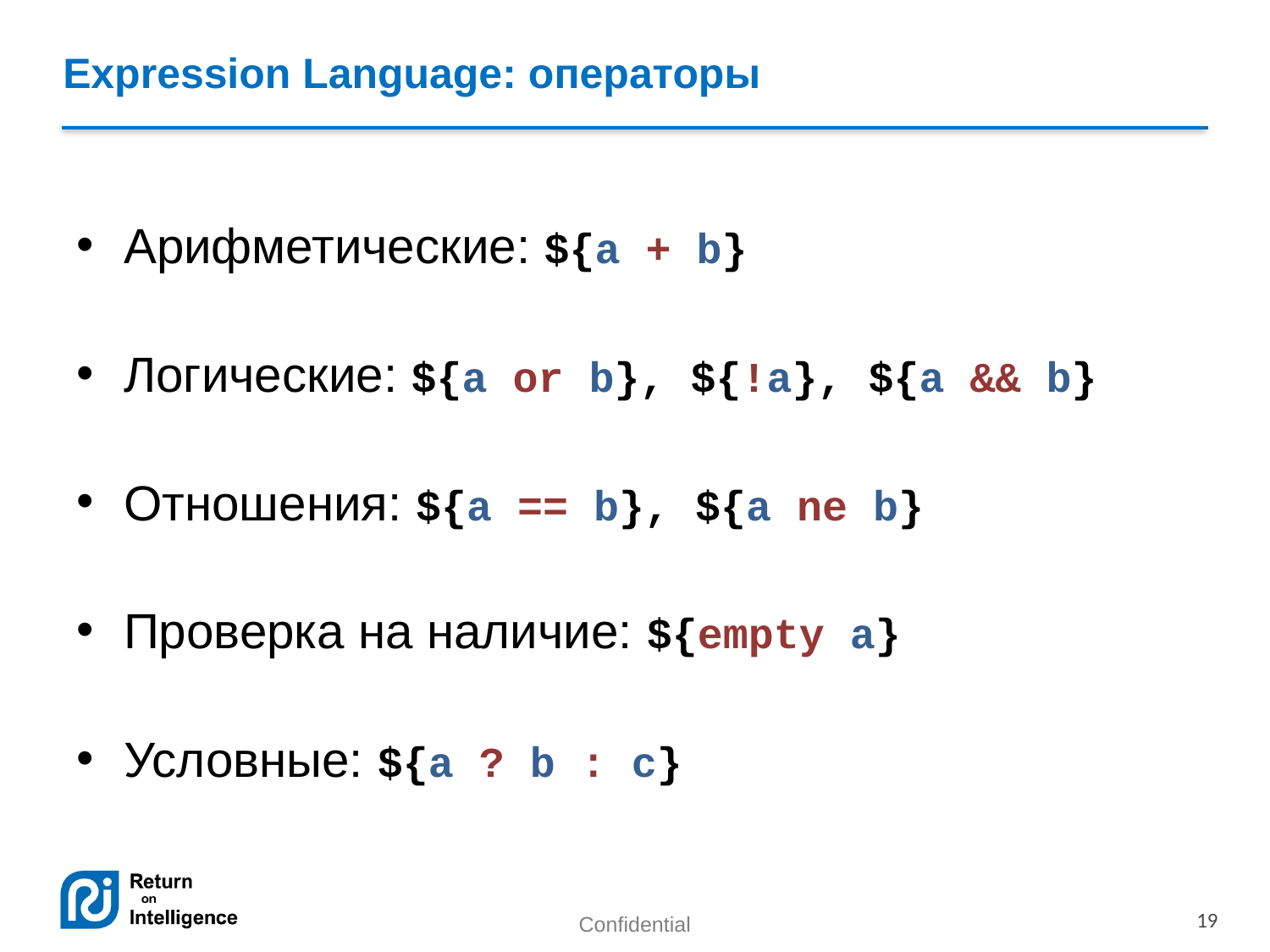

# Expression Language: операторы
Арифметические: ${a + b}

Логические: ${a or b}, ${!a}, ${a && b}

Отношения: ${a == b}, ${a ne b}

Проверка на наличие: ${empty a}

Условные: ${a ? b : c}